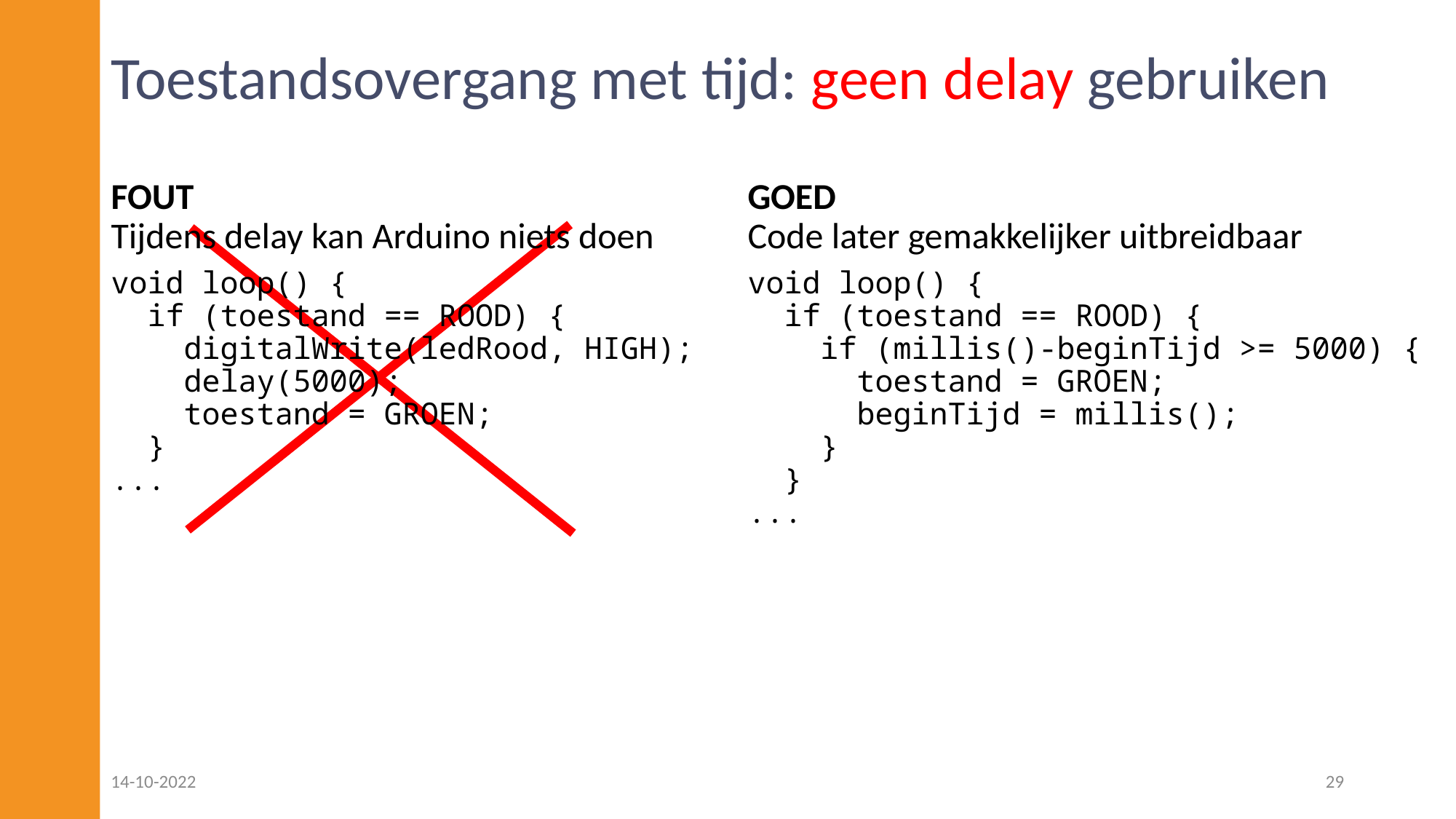

# Toestandsovergang met tijd: geen delay gebruiken
FOUT
Tijdens delay kan Arduino niets doen
GOED
Code later gemakkelijker uitbreidbaar
void loop() {
  if (toestand == ROOD) {
    digitalWrite(ledRood, HIGH);
    delay(5000);
    toestand = GROEN;
  }
...
void loop() {
  if (toestand == ROOD) {
    if (millis()-beginTijd >= 5000) {
      toestand = GROEN;
      beginTijd = millis();
    }
  }
...

14-10-2022

29